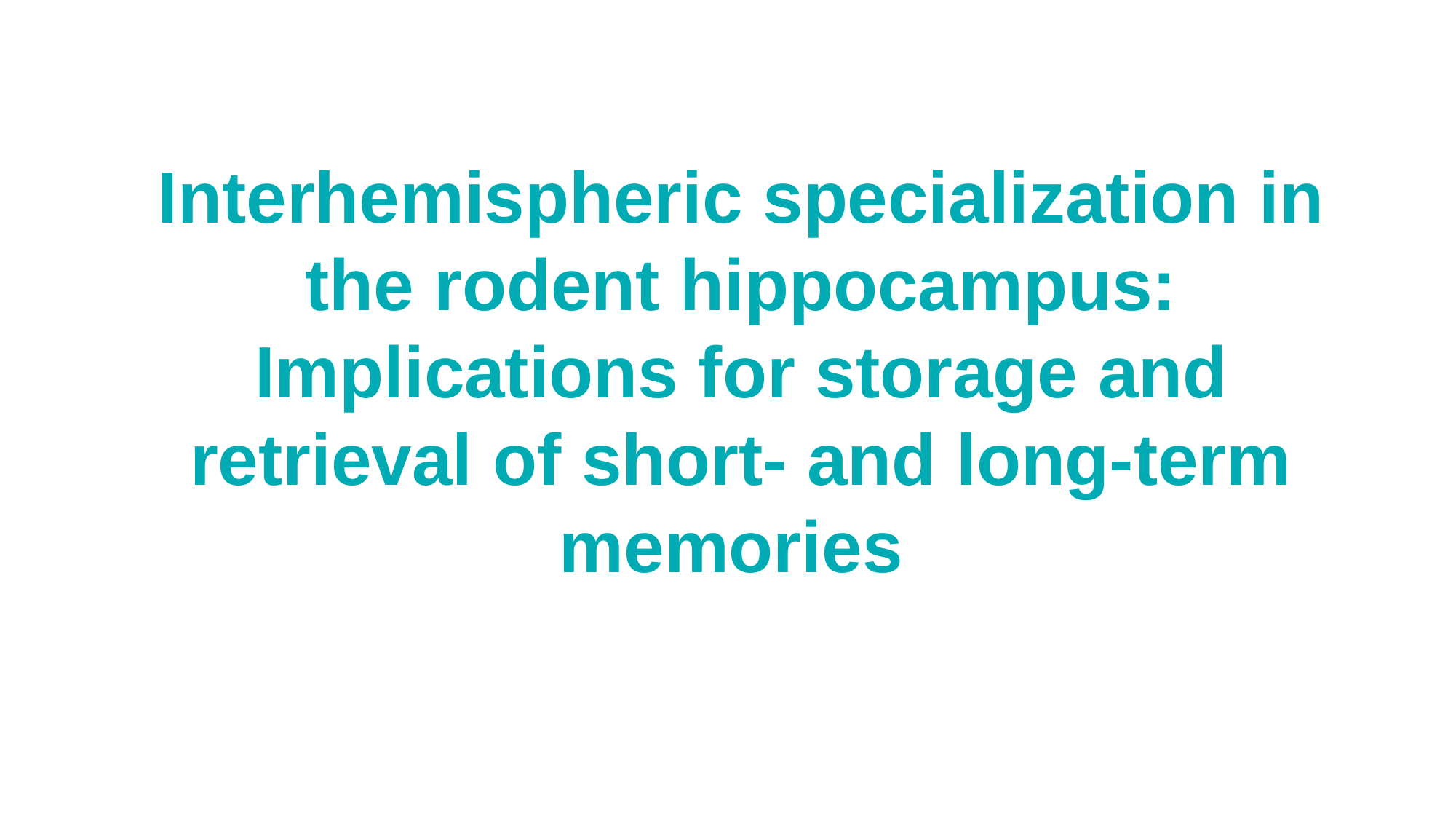

Interhemispheric specialization in the rodent hippocampus: Implications for storage and
retrieval of short- and long-term memories